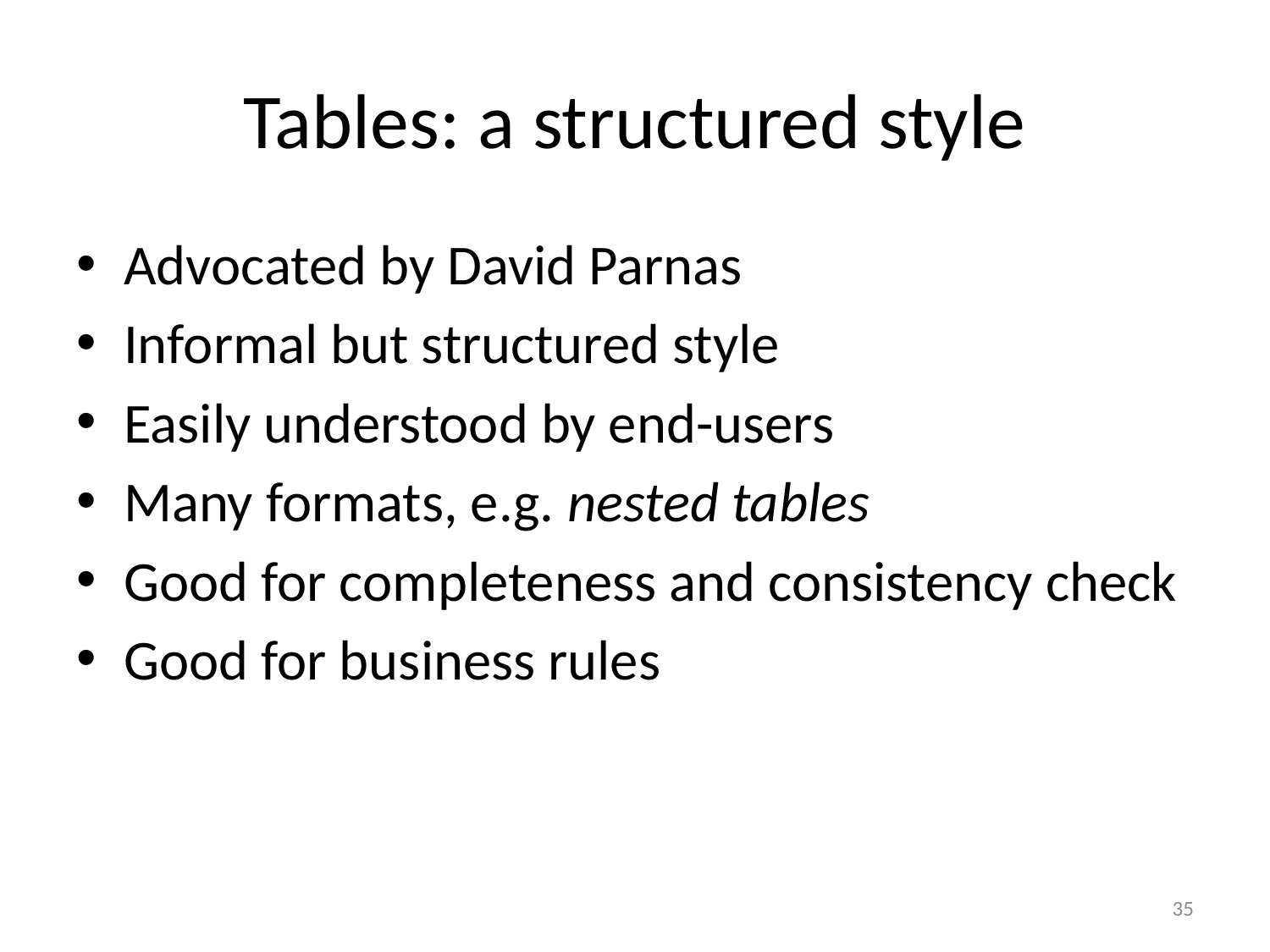

# Tables: a structured style
Advocated by David Parnas
Informal but structured style
Easily understood by end-users
Many formats, e.g. nested tables
Good for completeness and consistency check
Good for business rules
35